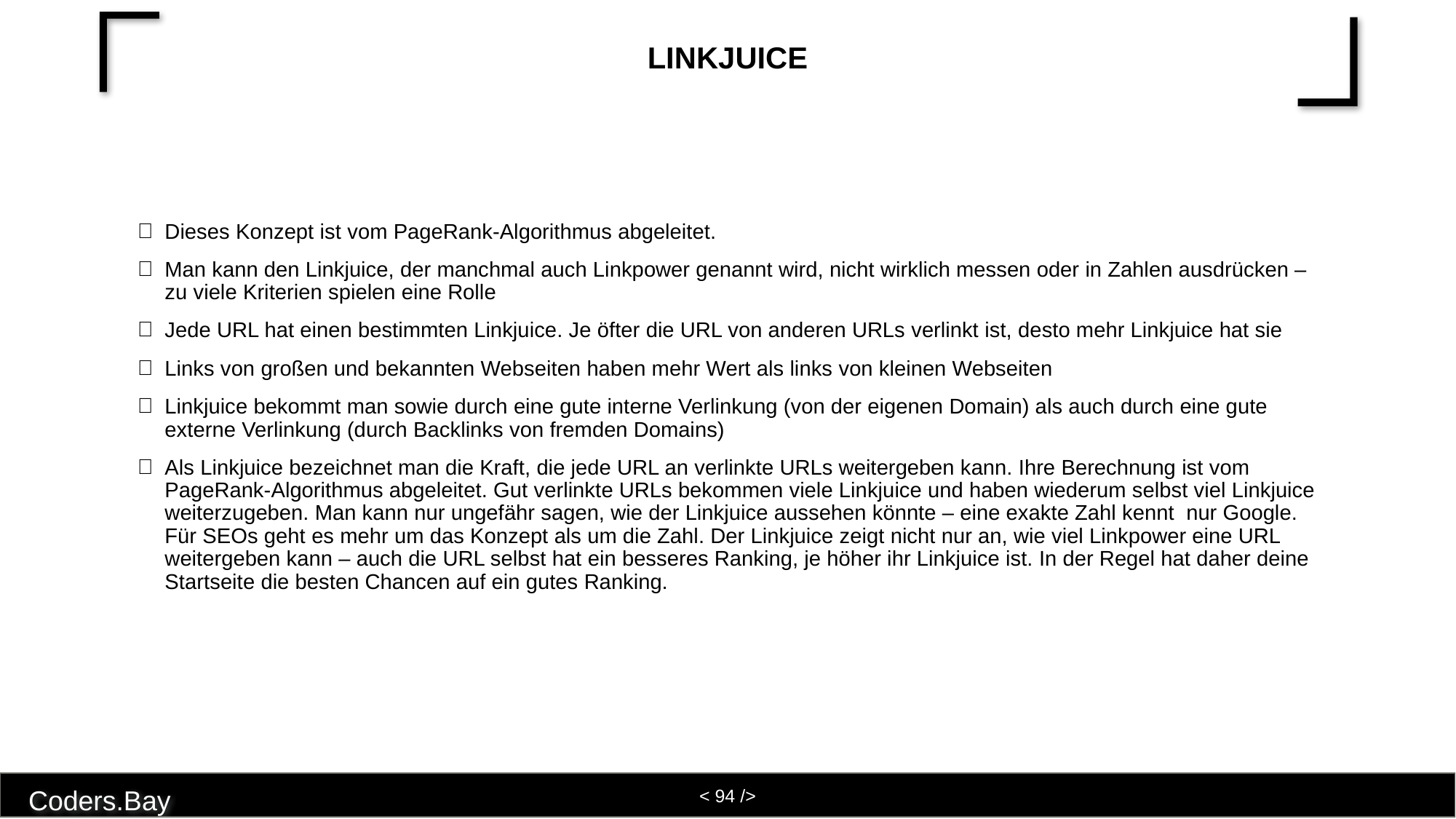

# Linkjuice
Dieses Konzept ist vom PageRank-Algorithmus abgeleitet.
Man kann den Linkjuice, der manchmal auch Linkpower genannt wird, nicht wirklich messen oder in Zahlen ausdrücken – zu viele Kriterien spielen eine Rolle
Jede URL hat einen bestimmten Linkjuice. Je öfter die URL von anderen URLs verlinkt ist, desto mehr Linkjuice hat sie
Links von großen und bekannten Webseiten haben mehr Wert als links von kleinen Webseiten
Linkjuice bekommt man sowie durch eine gute interne Verlinkung (von der eigenen Domain) als auch durch eine gute externe Verlinkung (durch Backlinks von fremden Domains)
Als Linkjuice bezeichnet man die Kraft, die jede URL an verlinkte URLs weitergeben kann. Ihre Berechnung ist vom PageRank-Algorithmus abgeleitet. Gut verlinkte URLs bekommen viele Linkjuice und haben wiederum selbst viel Linkjuice weiterzugeben. Man kann nur ungefähr sagen, wie der Linkjuice aussehen könnte – eine exakte Zahl kennt  nur Google. Für SEOs geht es mehr um das Konzept als um die Zahl. Der Linkjuice zeigt nicht nur an, wie viel Linkpower eine URL weitergeben kann – auch die URL selbst hat ein besseres Ranking, je höher ihr Linkjuice ist. In der Regel hat daher deine Startseite die besten Chancen auf ein gutes Ranking.